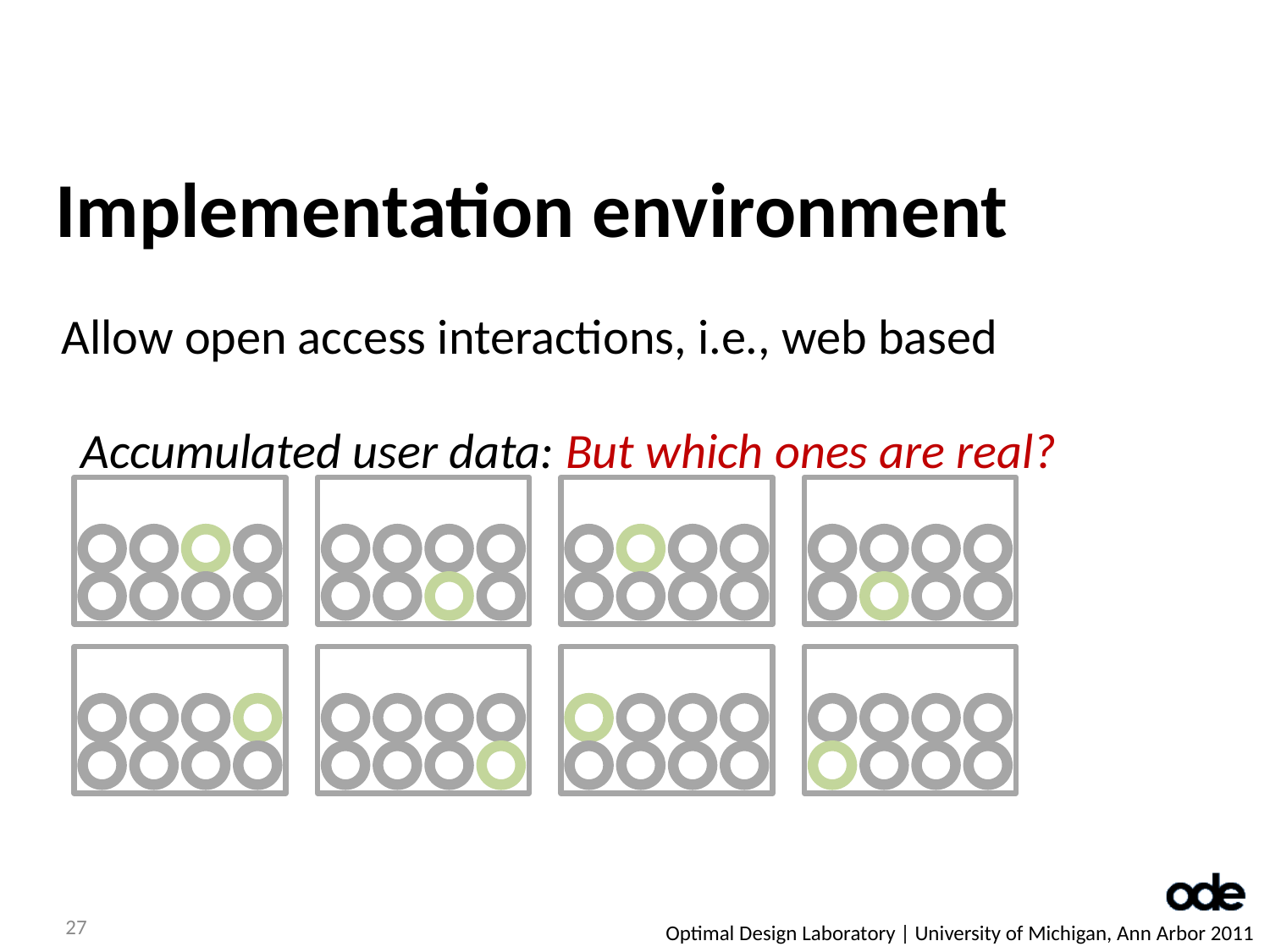

Implementation environment
Allow open access interactions, i.e., web based
Accumulated user data: But which ones are real?

27